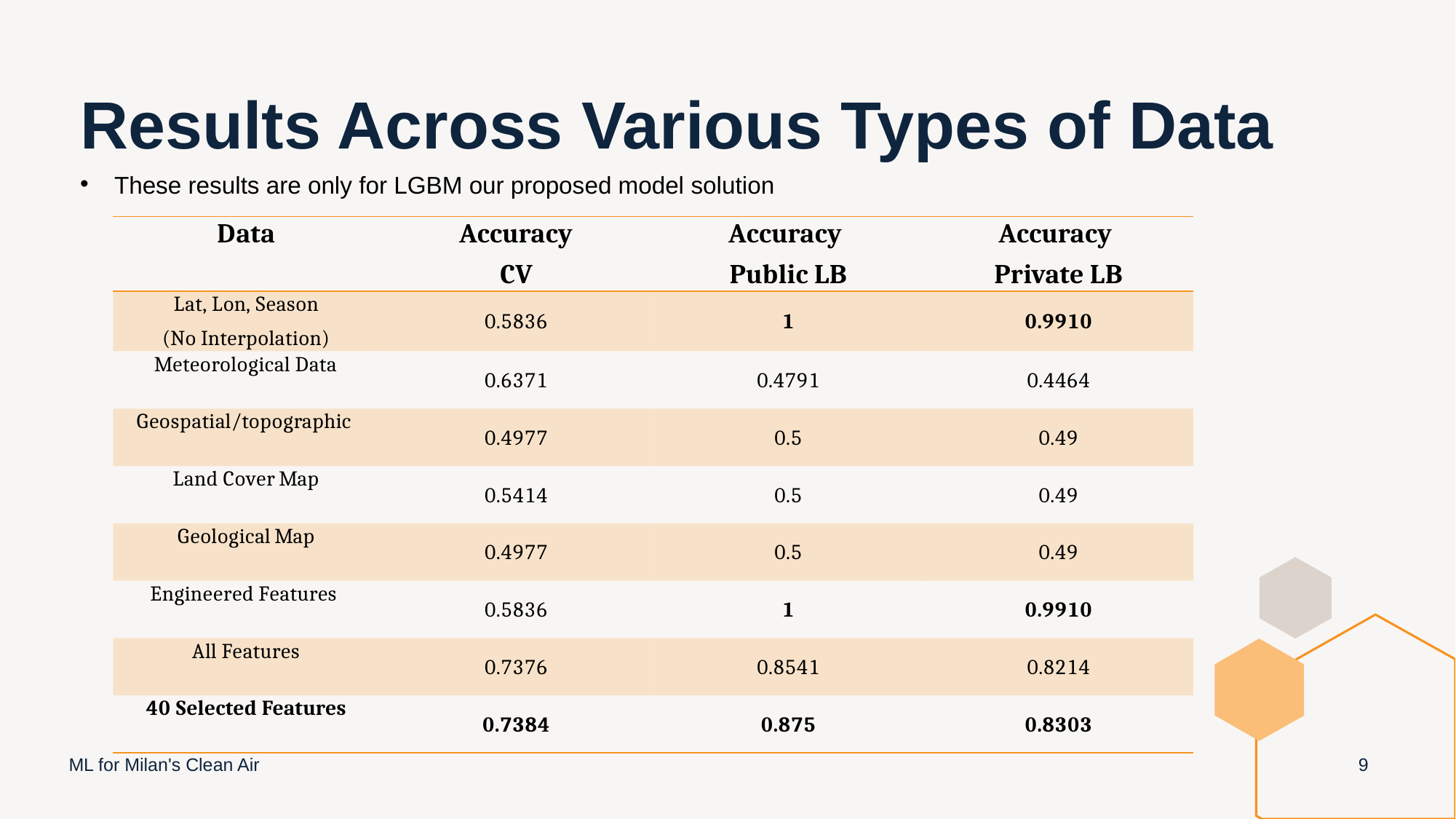

# Results Across Various Types of Data
These results are only for LGBM our proposed model solution
| Data | Accuracy CV | Accuracy Public LB | Accuracy Private LB |
| --- | --- | --- | --- |
| Lat, Lon, Season (No Interpolation) | 0.5836 | 1 | 0.9910 |
| Meteorological Data | 0.6371 | 0.4791 | 0.4464 |
| Geospatial/topographic | 0.4977 | 0.5 | 0.49 |
| Land Cover Map | 0.5414 | 0.5 | 0.49 |
| Geological Map | 0.4977 | 0.5 | 0.49 |
| Engineered Features | 0.5836 | 1 | 0.9910 |
| All Features | 0.7376 | 0.8541 | 0.8214 |
| 40 Selected Features | 0.7384 | 0.875 | 0.8303 |
ML for Milan's Clean Air
9